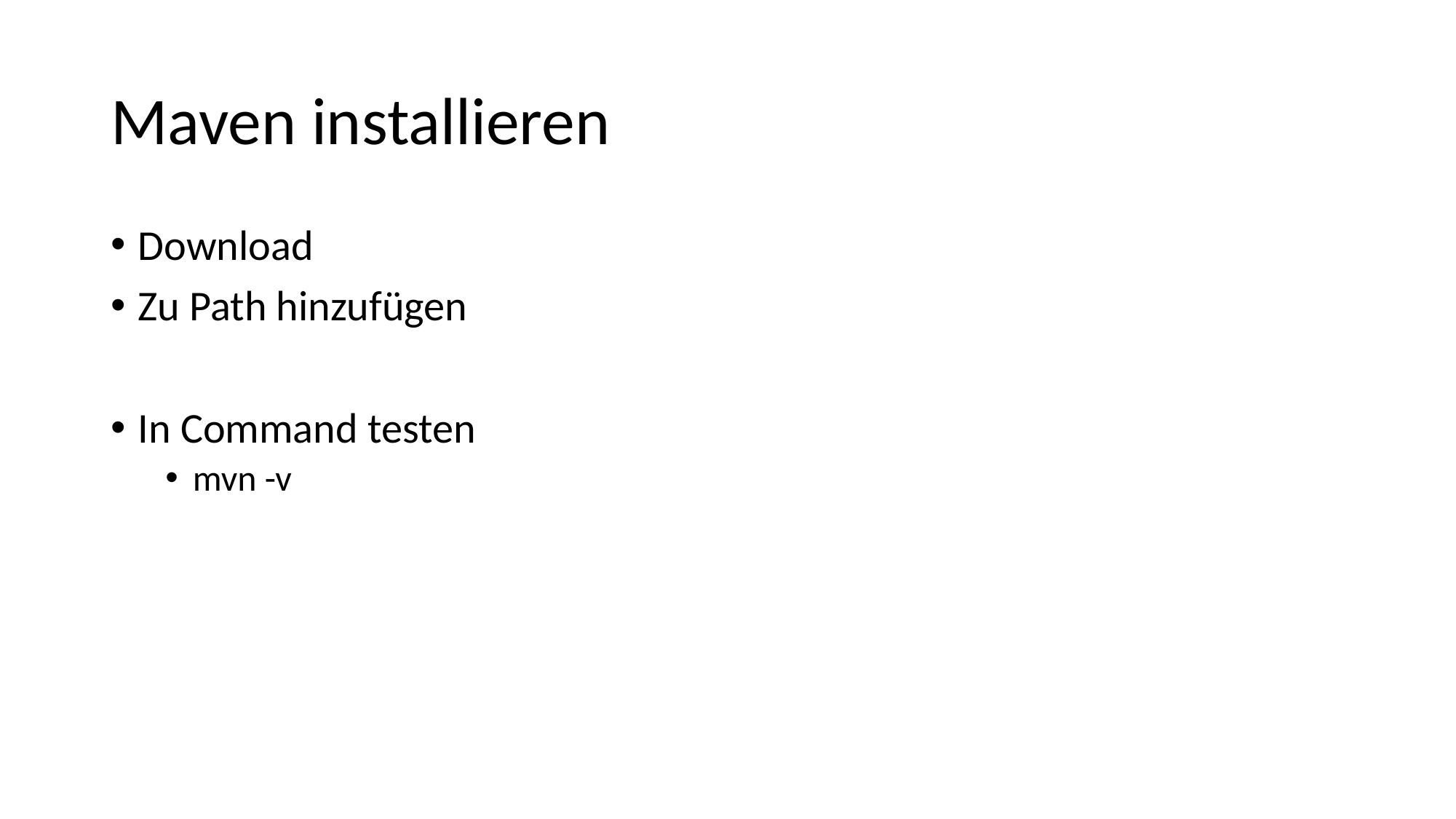

Maven installieren
Download
Zu Path hinzufügen

In Command testen
mvn -v